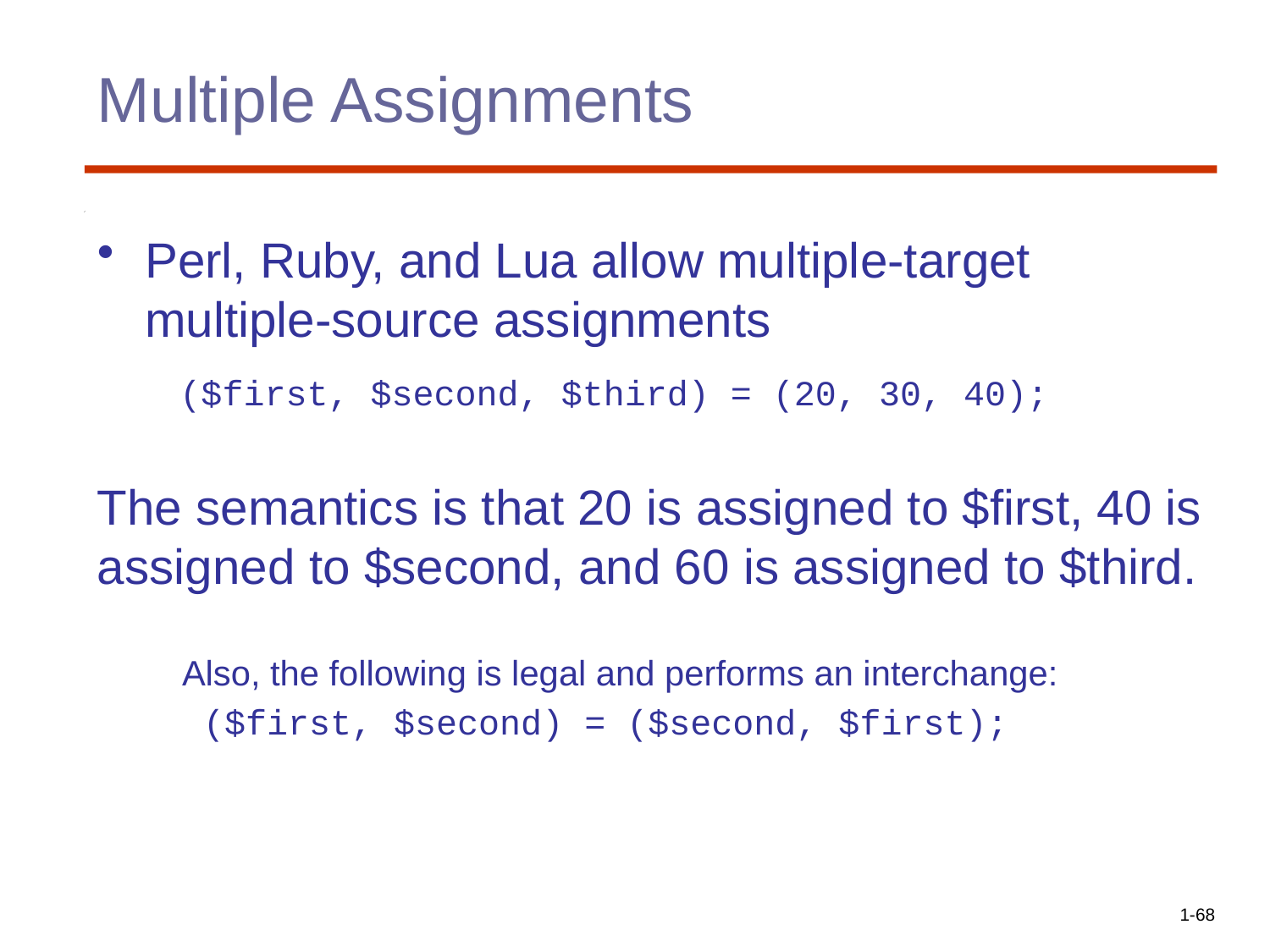

# Multiple Assignments
Perl, Ruby, and Lua allow multiple-target multiple-source assignments
      ($first, $second, $third) = (20, 30, 40);

The semantics is that 20 is assigned to $first, 40 is assigned to $second, and 60 is assigned to $third.

    Also, the following is legal and performs an interchange:
     ($first, $second) = ($second, $first);

1-68